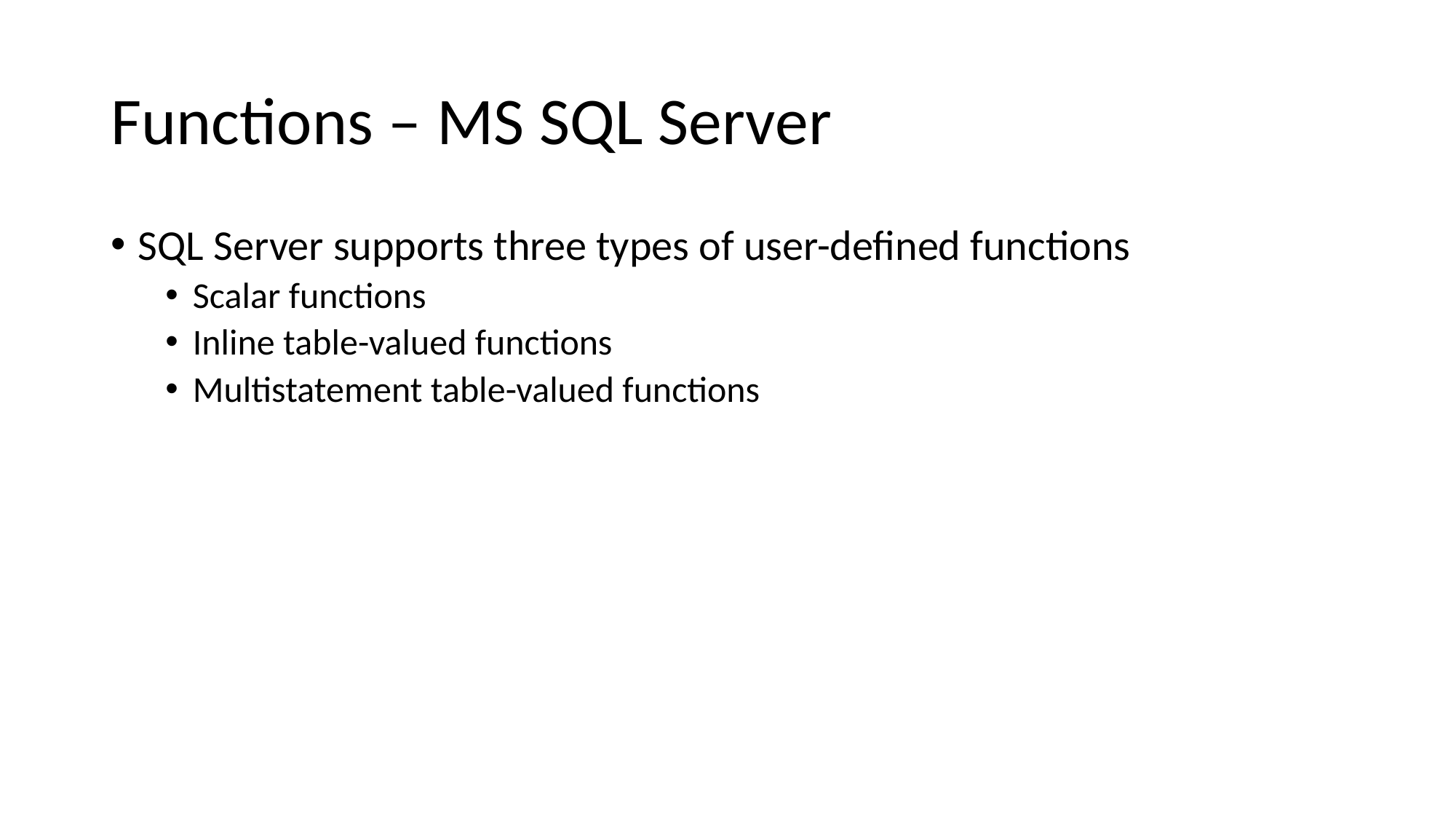

# Functions – MS SQL Server
SQL Server supports three types of user-defined functions
Scalar functions
Inline table-valued functions
Multistatement table-valued functions